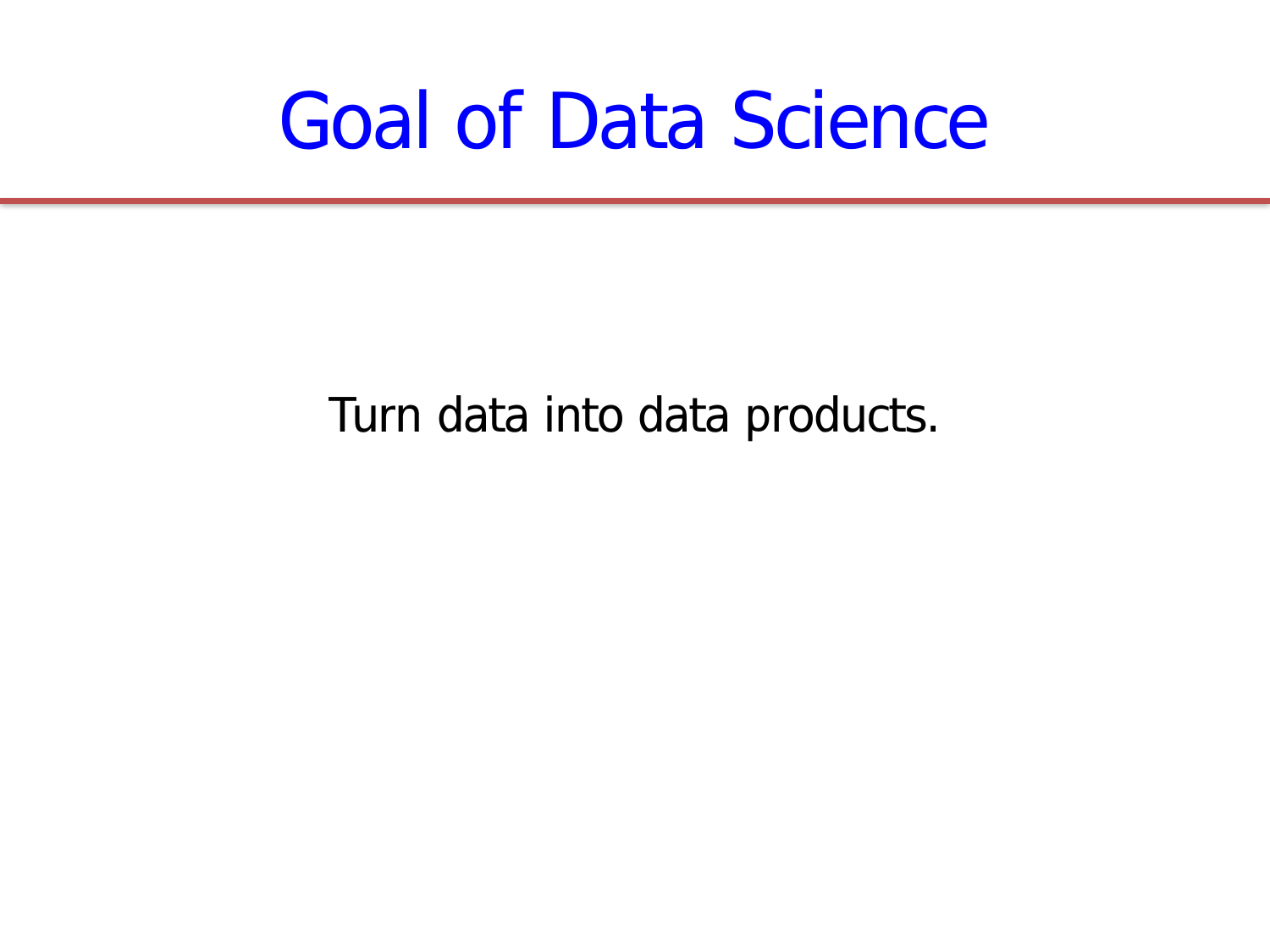

# Goal of Data Science

Turn data into data products.